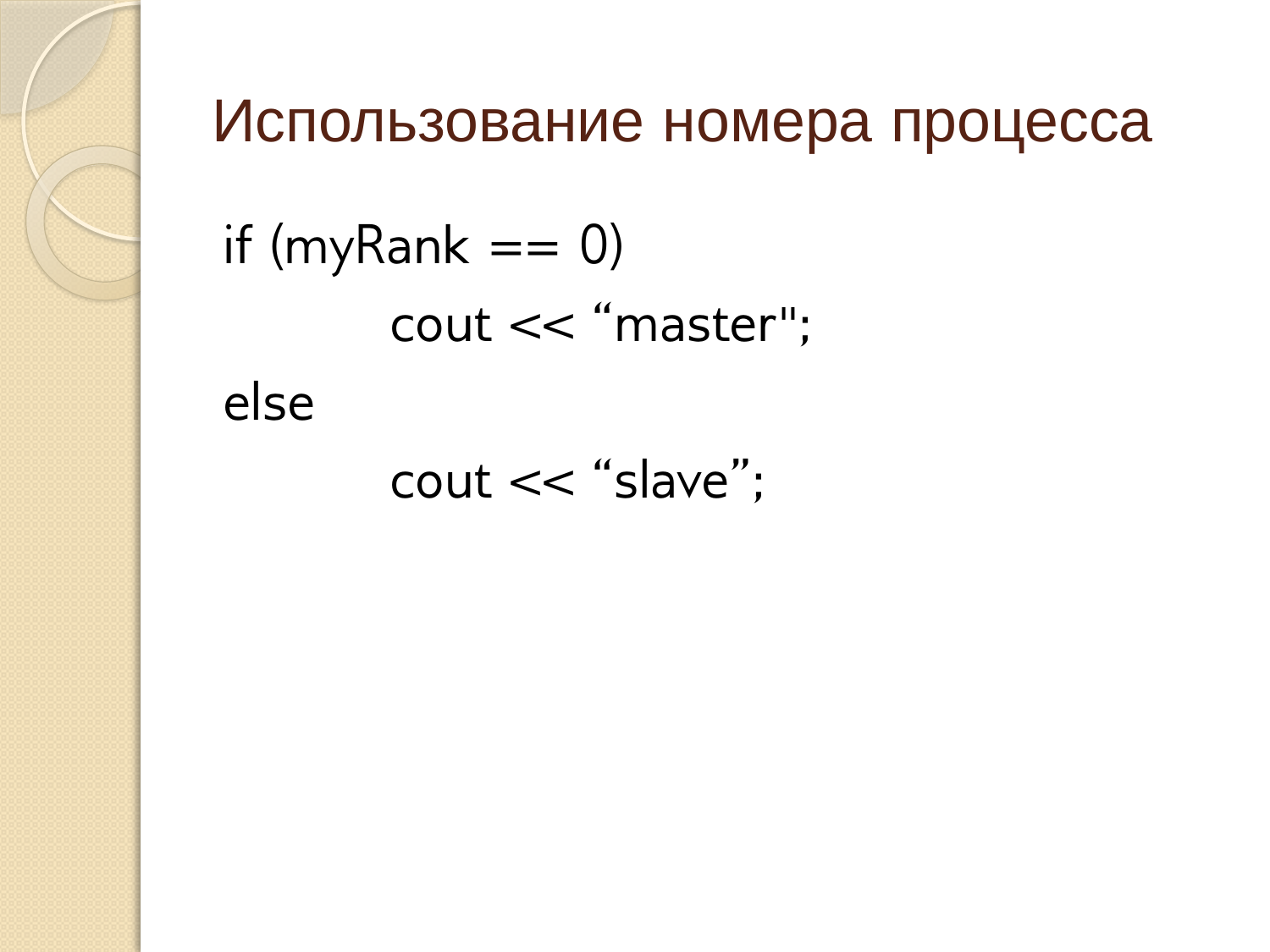

# Использование номера процесса
if (myRank == 0)
		cout << “master";
else
		cout << “slave”;